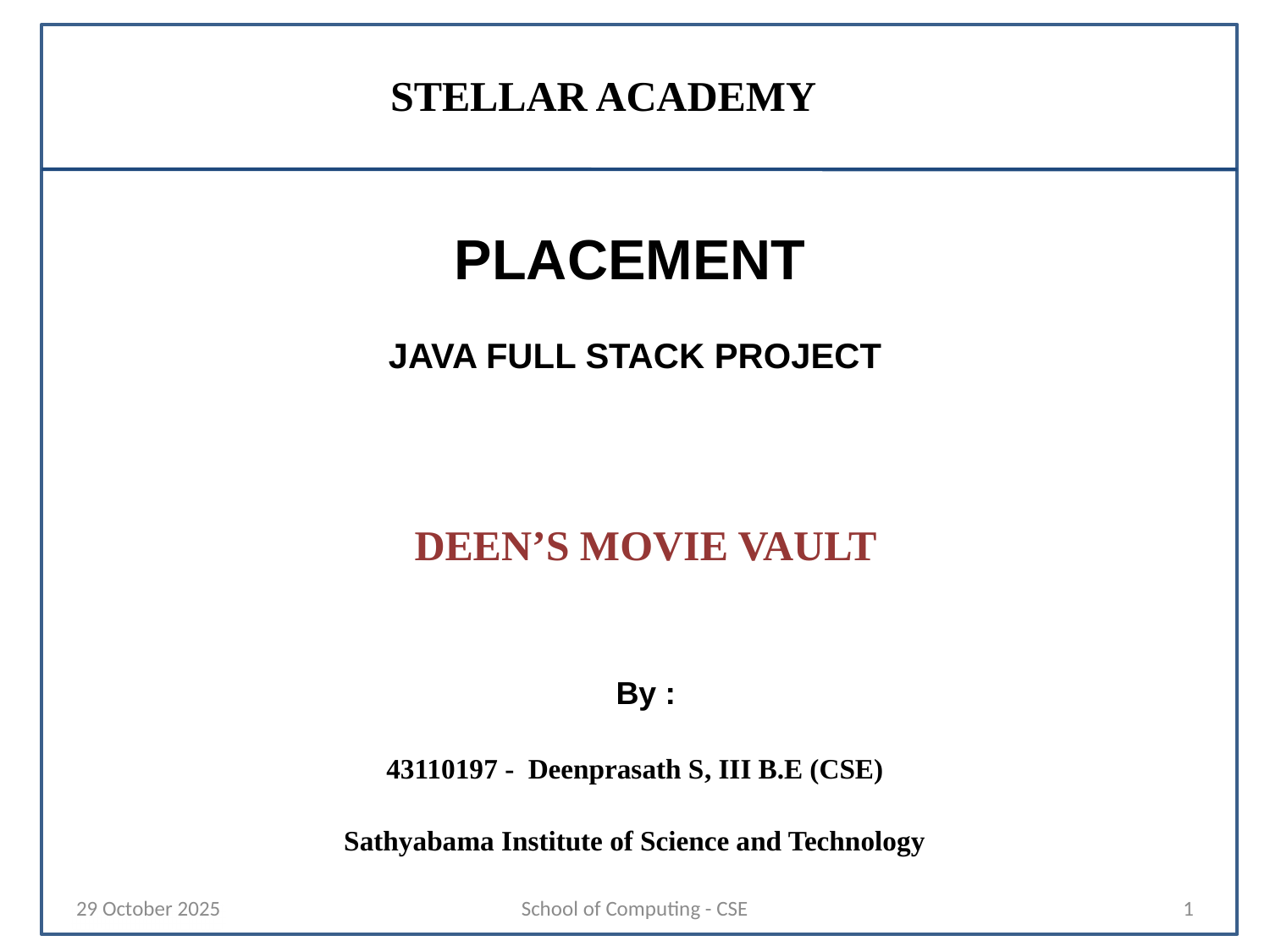

#
STELLAR ACADEMY
PLACEMENT
JAVA FULL STACK PROJECT
DEEN’S MOVIE VAULT
By :
43110197 -  Deenprasath S, III B.E (CSE)
Sathyabama Institute of Science and Technology

29 October 2025
School of Computing - CSE
1